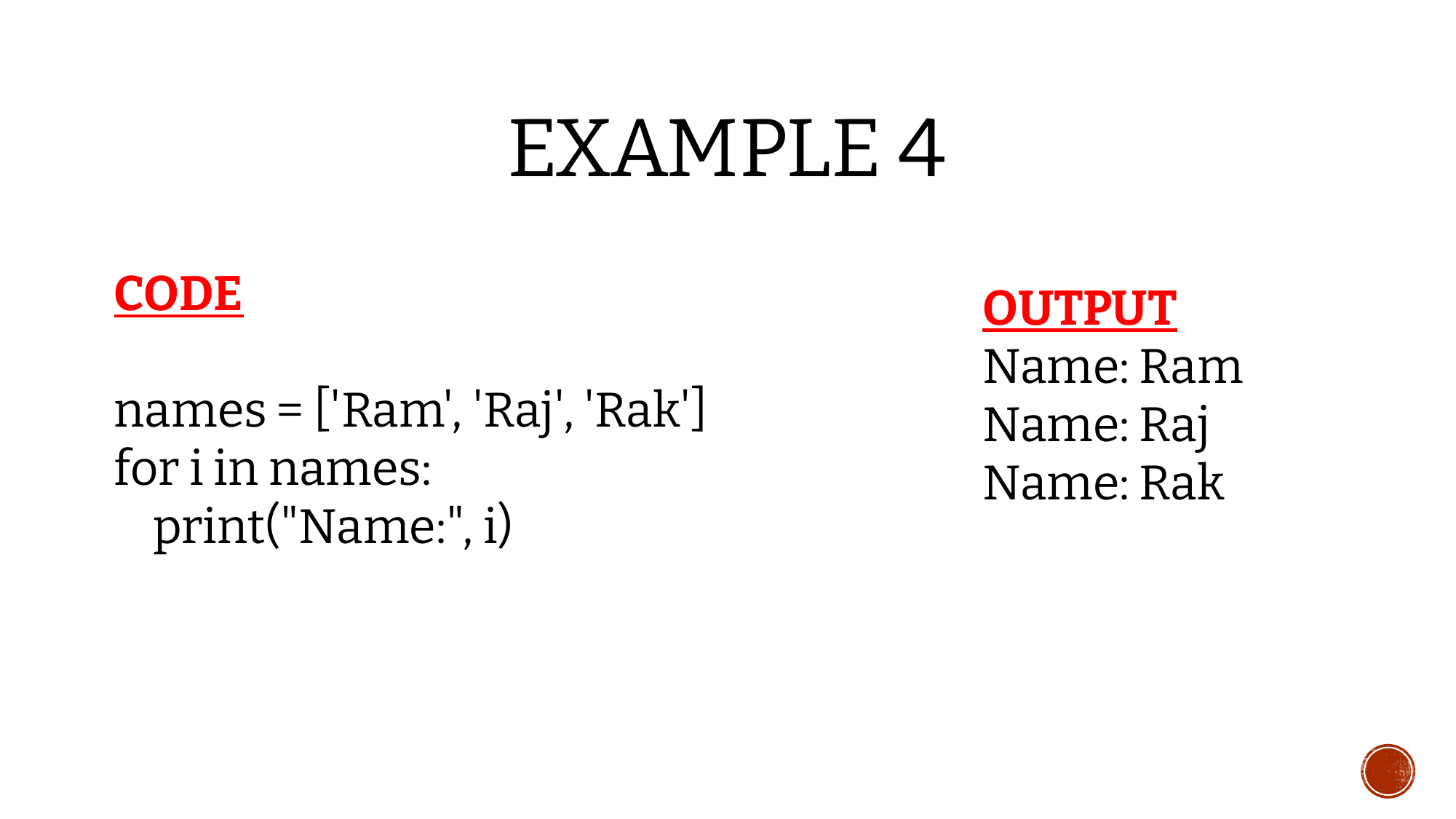

# Example 4
CODE

names = ['Ram', 'Raj', 'Rak']
for i in names:
    print("Name:", i)
OUTPUT
Name: Ram
Name: Raj
Name: Rak